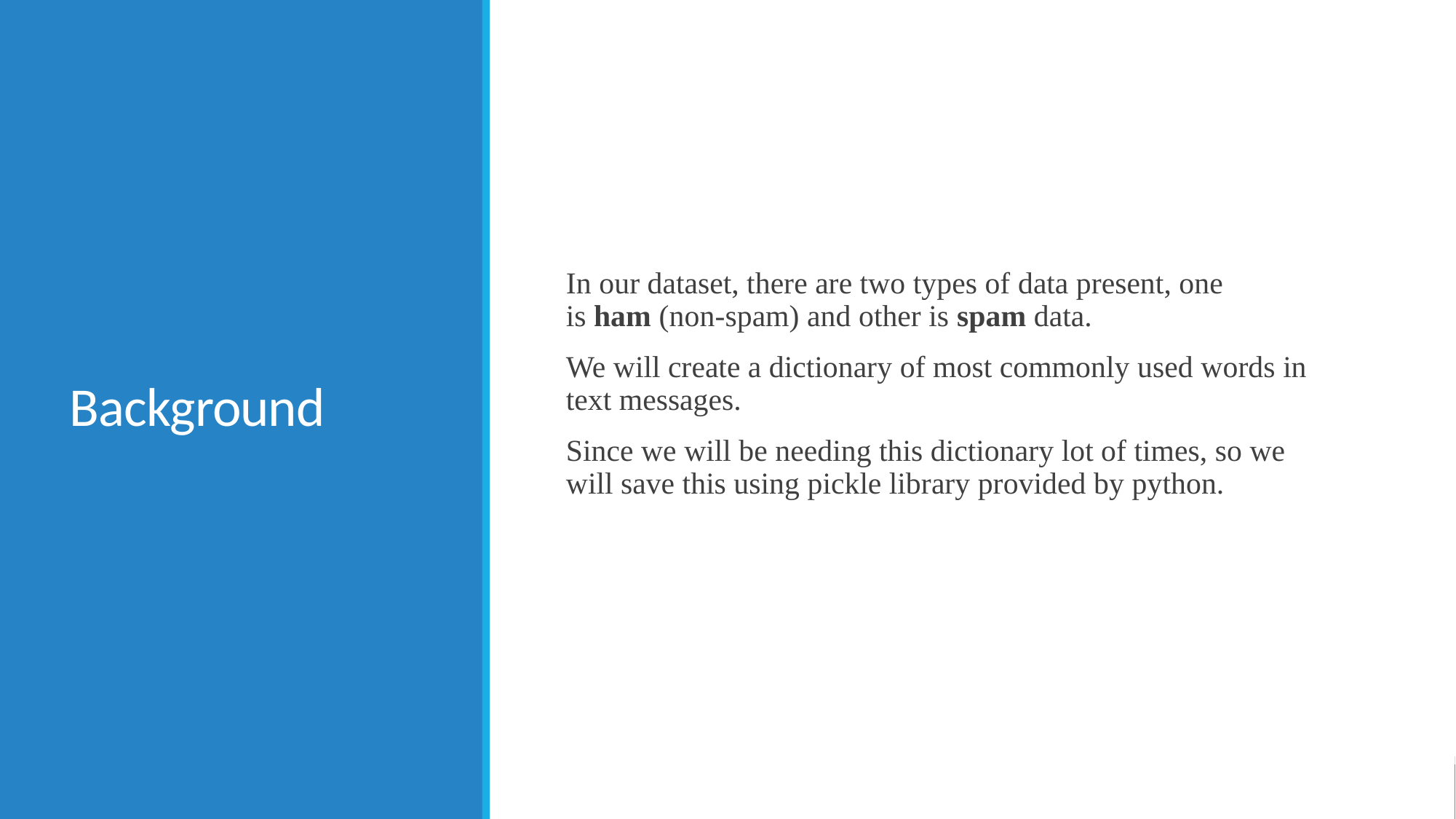

# Background
In our dataset, there are two types of data present, one     is ham (non-spam) and other is spam data.
We will create a dictionary of most commonly used words in text messages.
Since we will be needing this dictionary lot of times, so we will save this using pickle library provided by python.